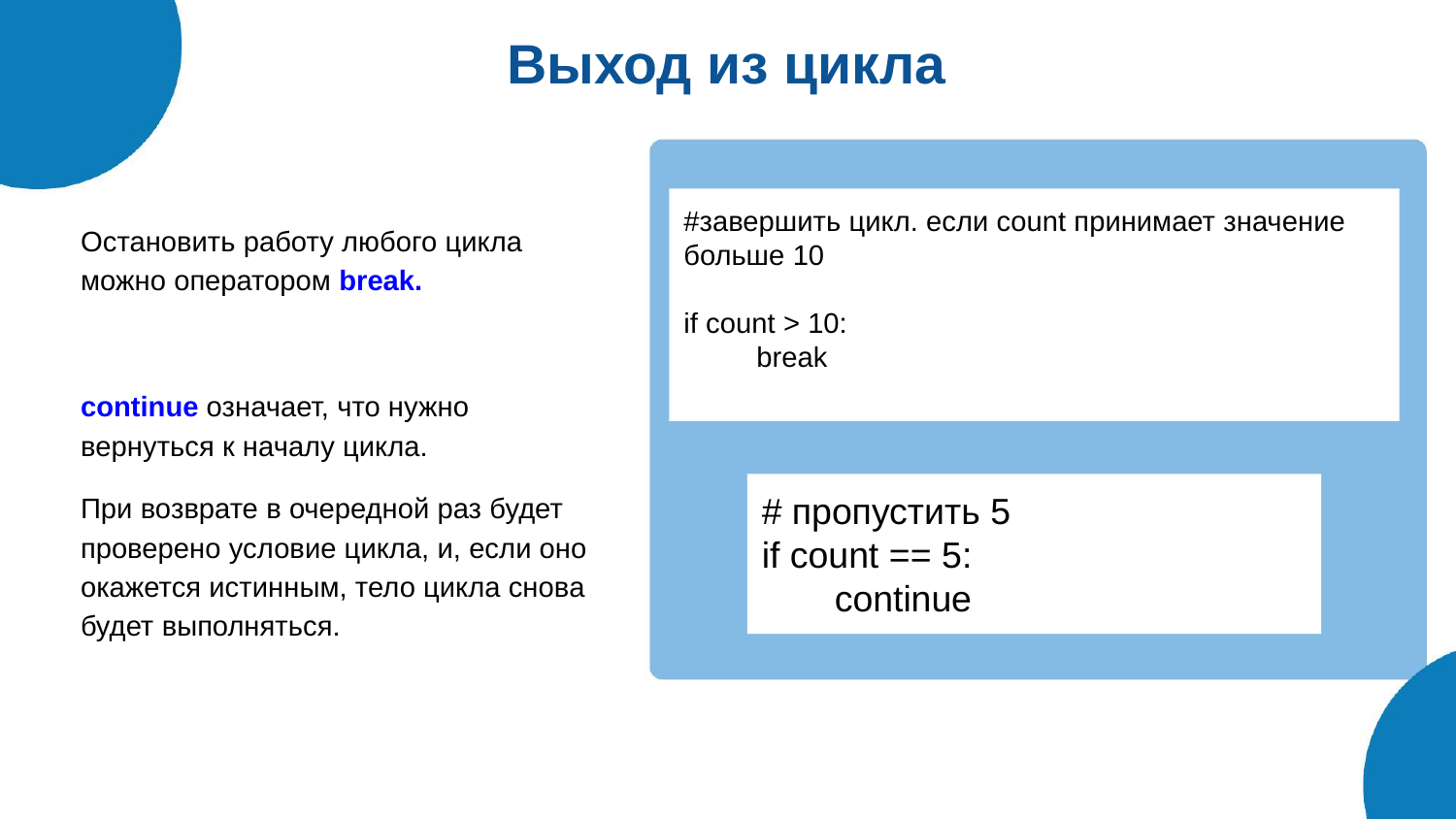

# Выход из цикла
Остановить работу любого цикла можно оператором break.

continue означает, что нужно вернуться к началу цикла.
При возврате в очередной раз будет проверено условие цикла, и, если оно окажется истинным, тело цикла снова будет выполняться.

#завершить цикл. если count принимает значение больше 10

if count > 10:
break

# пропустить 5
if count == 5:
continue